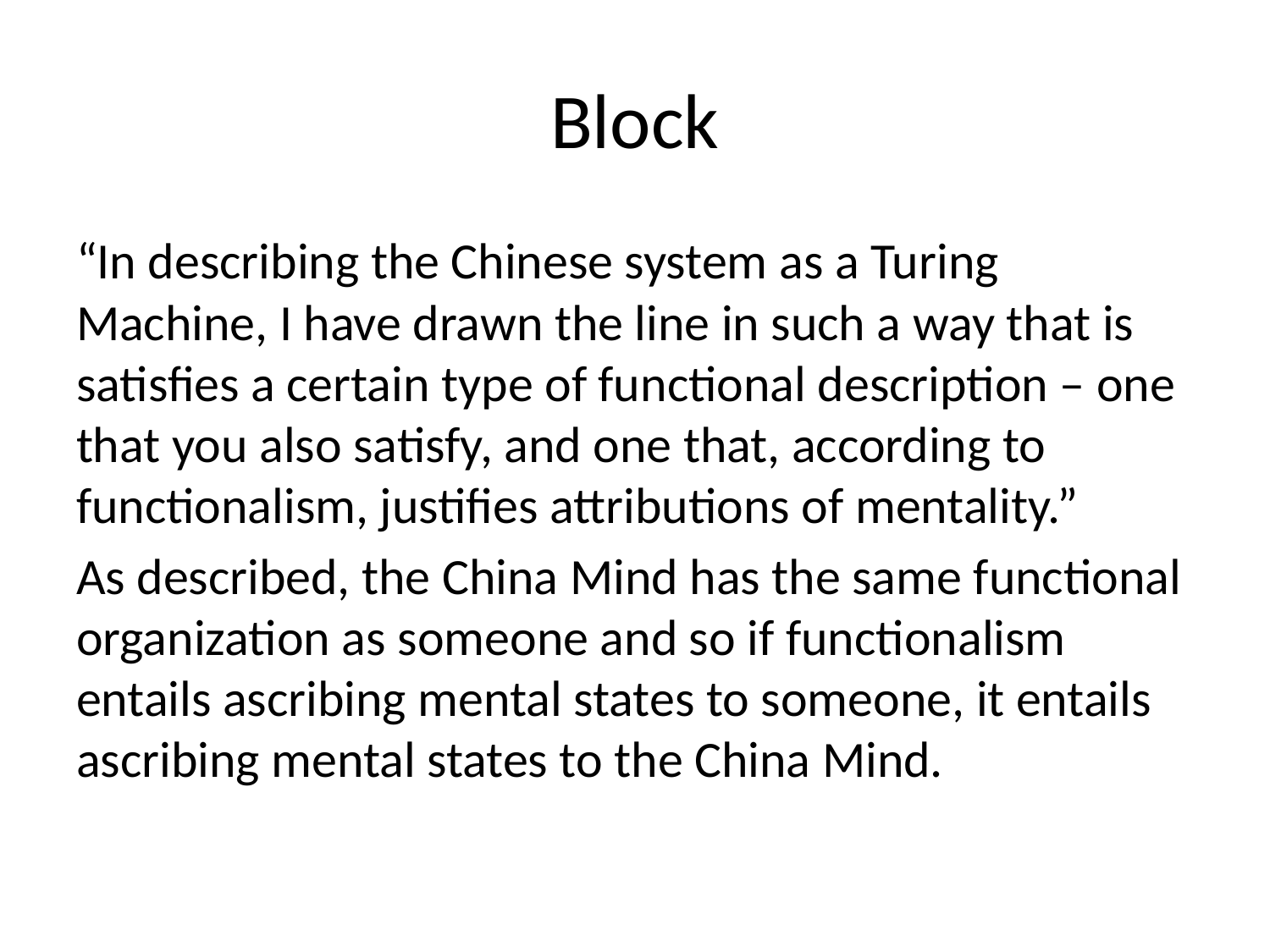

# Block
“In describing the Chinese system as a Turing Machine, I have drawn the line in such a way that is satisfies a certain type of functional description – one that you also satisfy, and one that, according to functionalism, justifies attributions of mentality.”
As described, the China Mind has the same functional organization as someone and so if functionalism entails ascribing mental states to someone, it entails ascribing mental states to the China Mind.